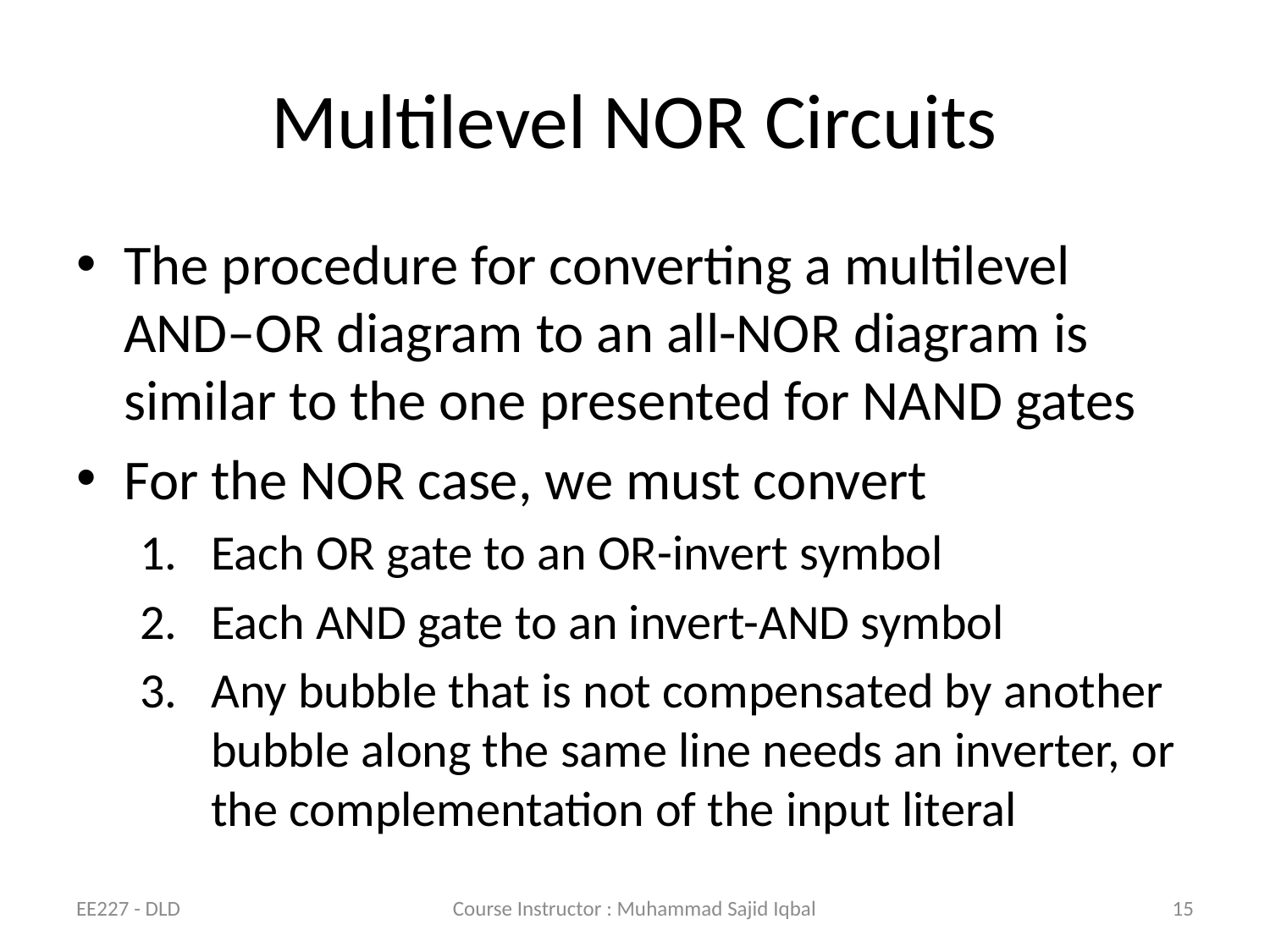

# Multilevel NOR Circuits
The procedure for converting a multilevel AND–OR diagram to an all-NOR diagram is similar to the one presented for NAND gates
For the NOR case, we must convert
Each OR gate to an OR-invert symbol
Each AND gate to an invert-AND symbol
Any bubble that is not compensated by another bubble along the same line needs an inverter, or the complementation of the input literal
EE227 - DLD
Course Instructor : Muhammad Sajid Iqbal
15